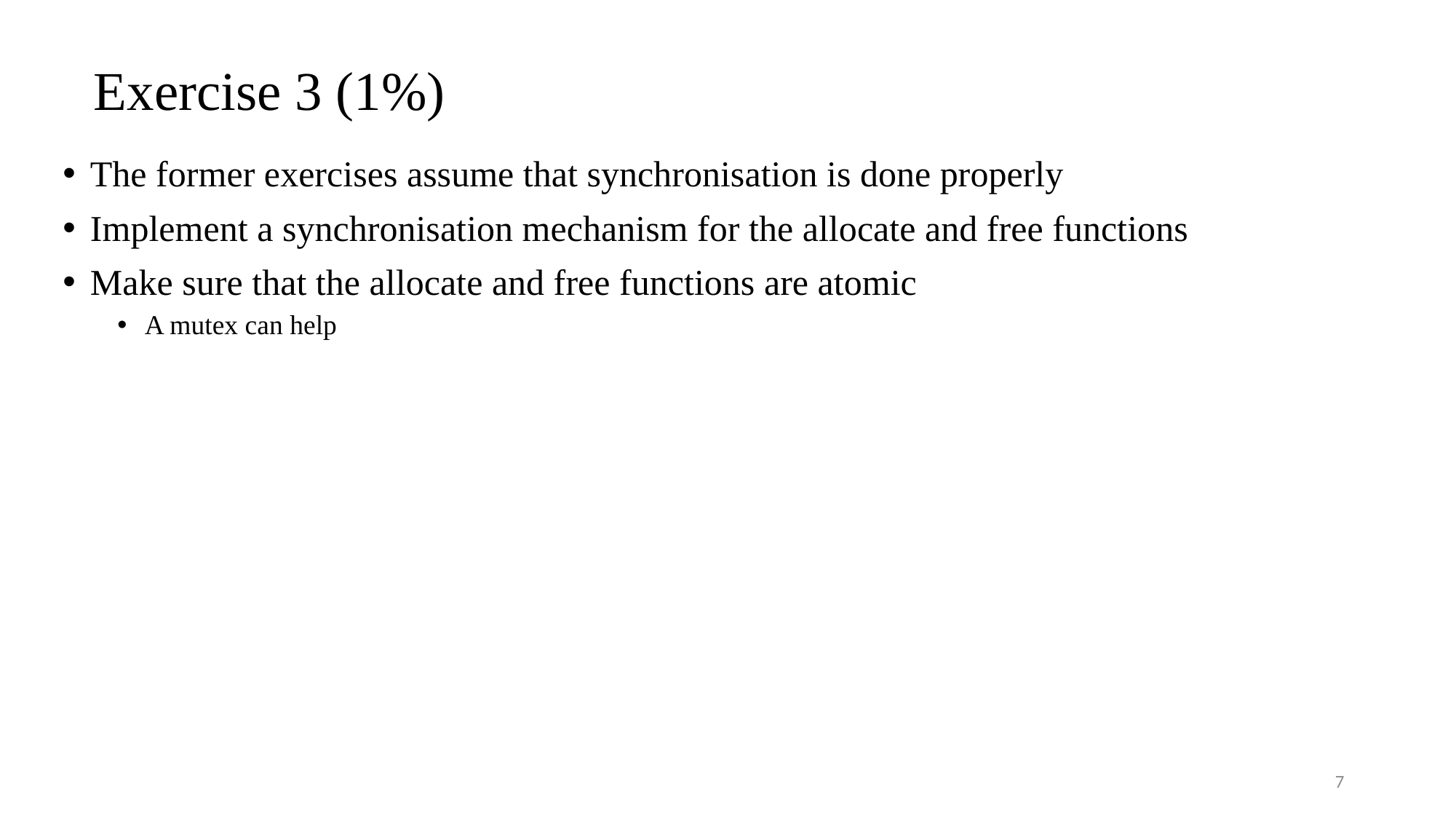

# Exercise 3 (1%)
The former exercises assume that synchronisation is done properly
Implement a synchronisation mechanism for the allocate and free functions
Make sure that the allocate and free functions are atomic
A mutex can help

7